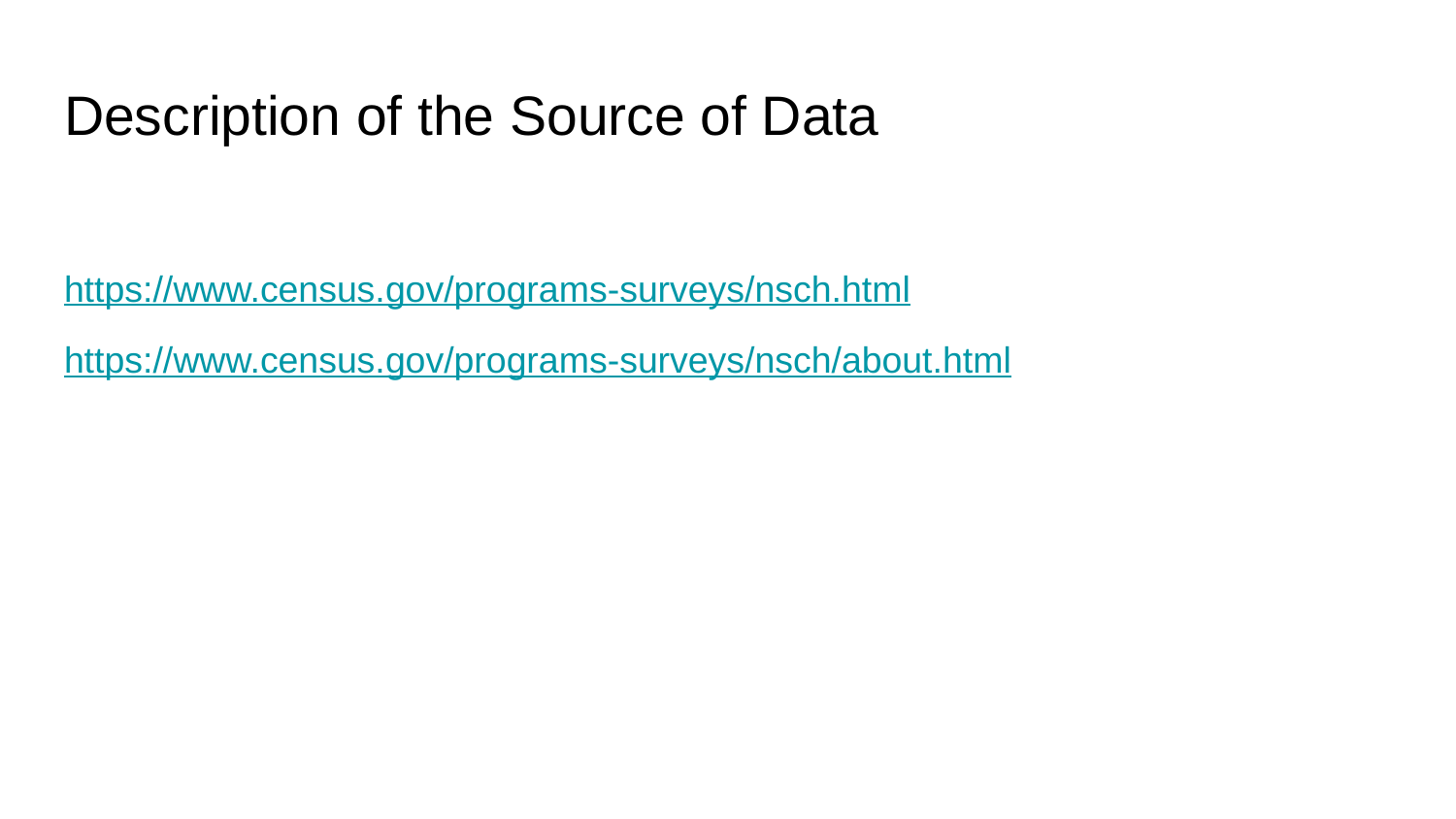

# Description of the Source of Data

https://www.census.gov/programs-surveys/nsch.html
https://www.census.gov/programs-surveys/nsch/about.html